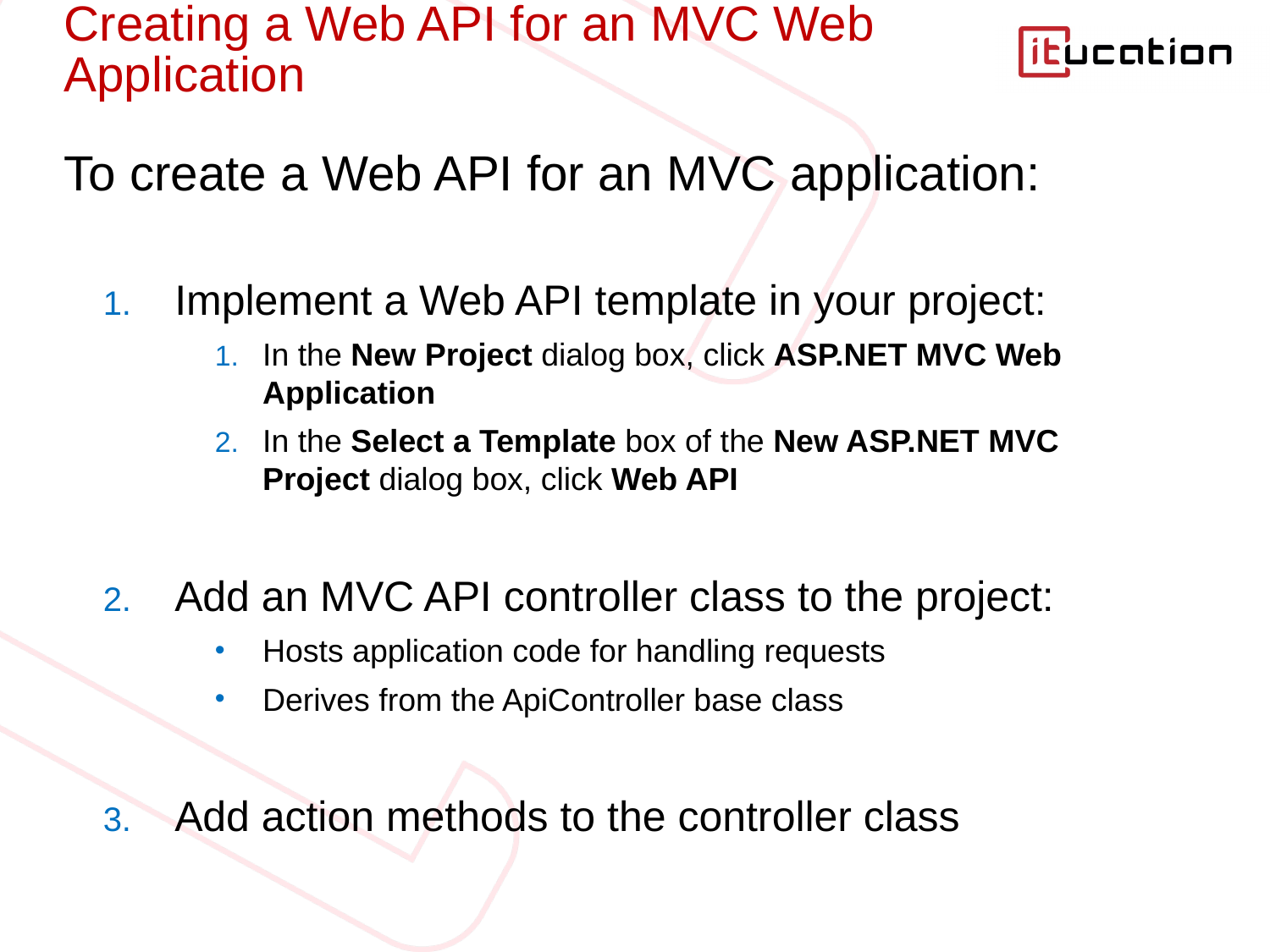

# Creating a Web API for an MVC Web Application
To create a Web API for an MVC application:

Implement a Web API template in your project:
In the New Project dialog box, click ASP.NET MVC Web Application
In the Select a Template box of the New ASP.NET MVC
Project dialog box, click Web API

Add an MVC API controller class to the project:
Hosts application code for handling requests
Derives from the ApiController base class

Add action methods to the controller class